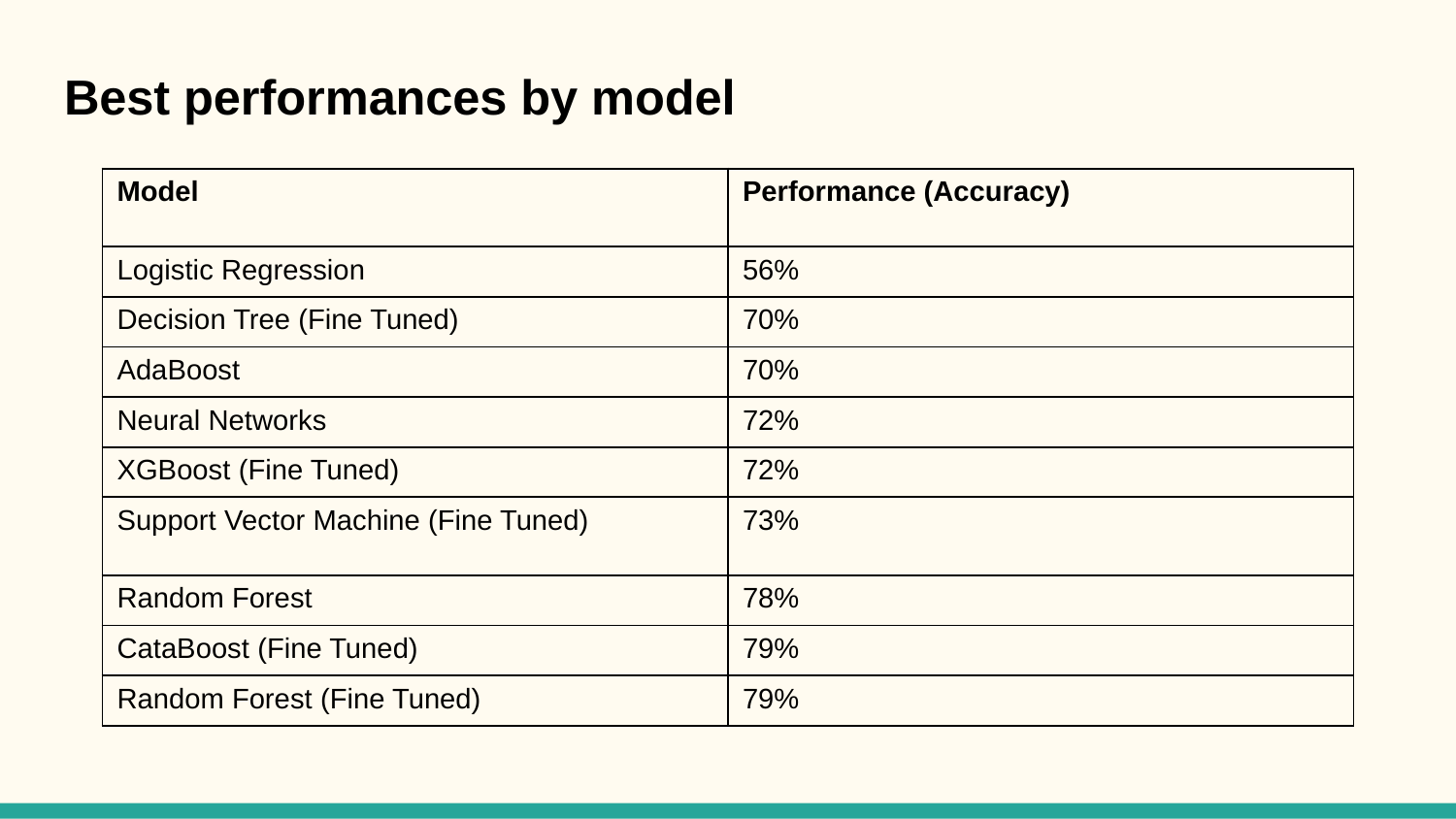

# Best performances by model

| Model | Performance (Accuracy) |
| --- | --- |
| Logistic Regression | 56% |
| Decision Tree (Fine Tuned) | 70% |
| AdaBoost | 70% |
| Neural Networks | 72% |
| XGBoost (Fine Tuned) | 72% |
| Support Vector Machine (Fine Tuned) | 73% |
| Random Forest | 78% |
| CataBoost (Fine Tuned) | 79% |
| Random Forest (Fine Tuned) | 79% |